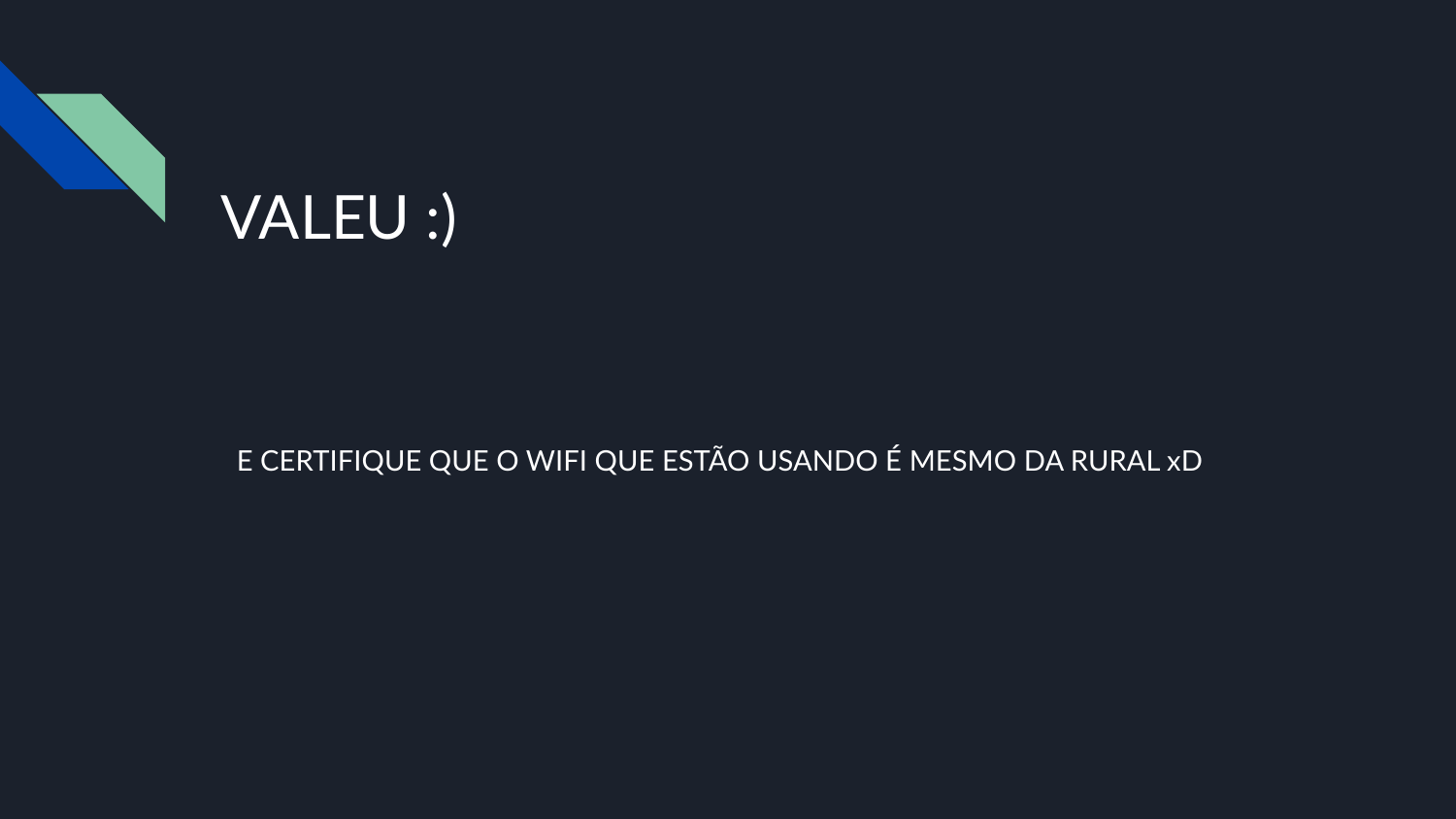

VALEU :)

 E CERTIFIQUE QUE O WIFI QUE ESTÃO USANDO É MESMO DA RURAL xD